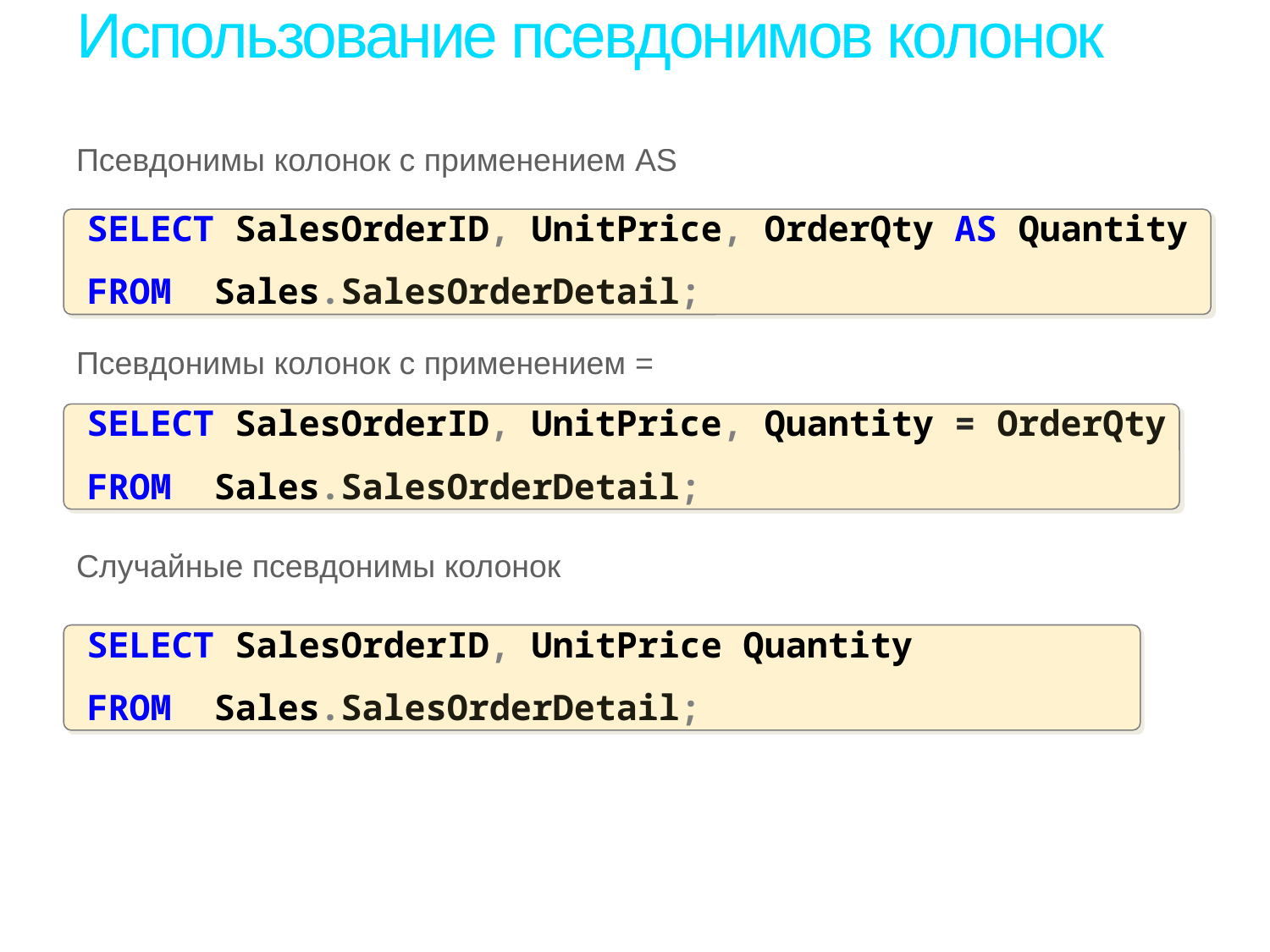

# Использование псевдонимов колонок
Псевдонимы колонок с применением AS

Псевдонимы колонок с применением =

Случайные псевдонимы колонок
 SELECT SalesOrderID, UnitPrice, OrderQty AS Quantity
 FROM  Sales.SalesOrderDetail;
 SELECT SalesOrderID, UnitPrice, Quantity = OrderQty
 FROM  Sales.SalesOrderDetail;
 SELECT SalesOrderID, UnitPrice Quantity
 FROM  Sales.SalesOrderDetail;